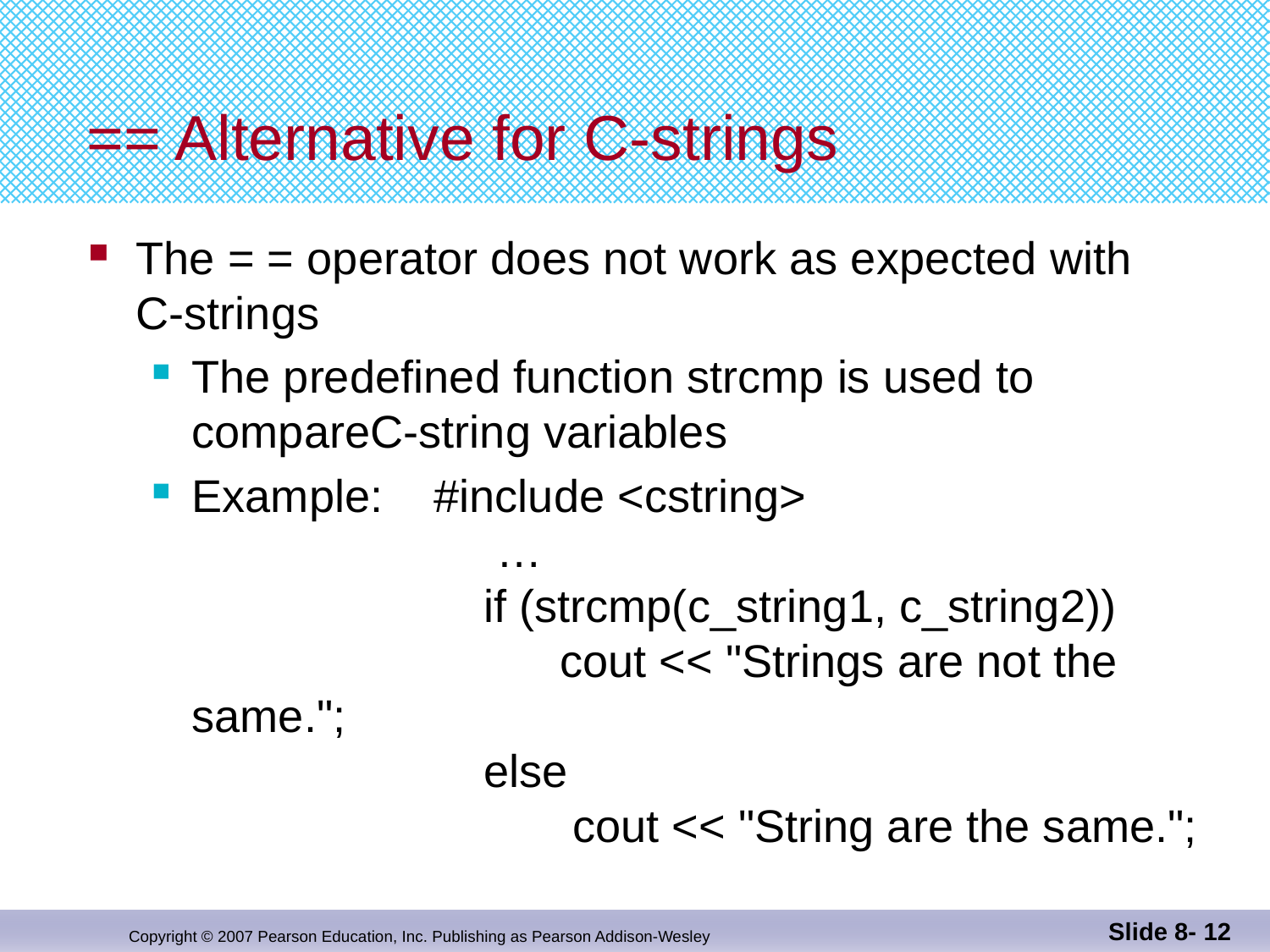

# == Alternative for C-strings
The = = operator does not work as expected with
C-strings
The predefined function strcmp is used to compareC-string variables
Example:    #include <cstring>
                        …
                       if (strcmp(c_string1, c_string2))
                             cout << "Strings are not the same.";
                       else
                              cout << "String are the same.";
Slide 8- 12